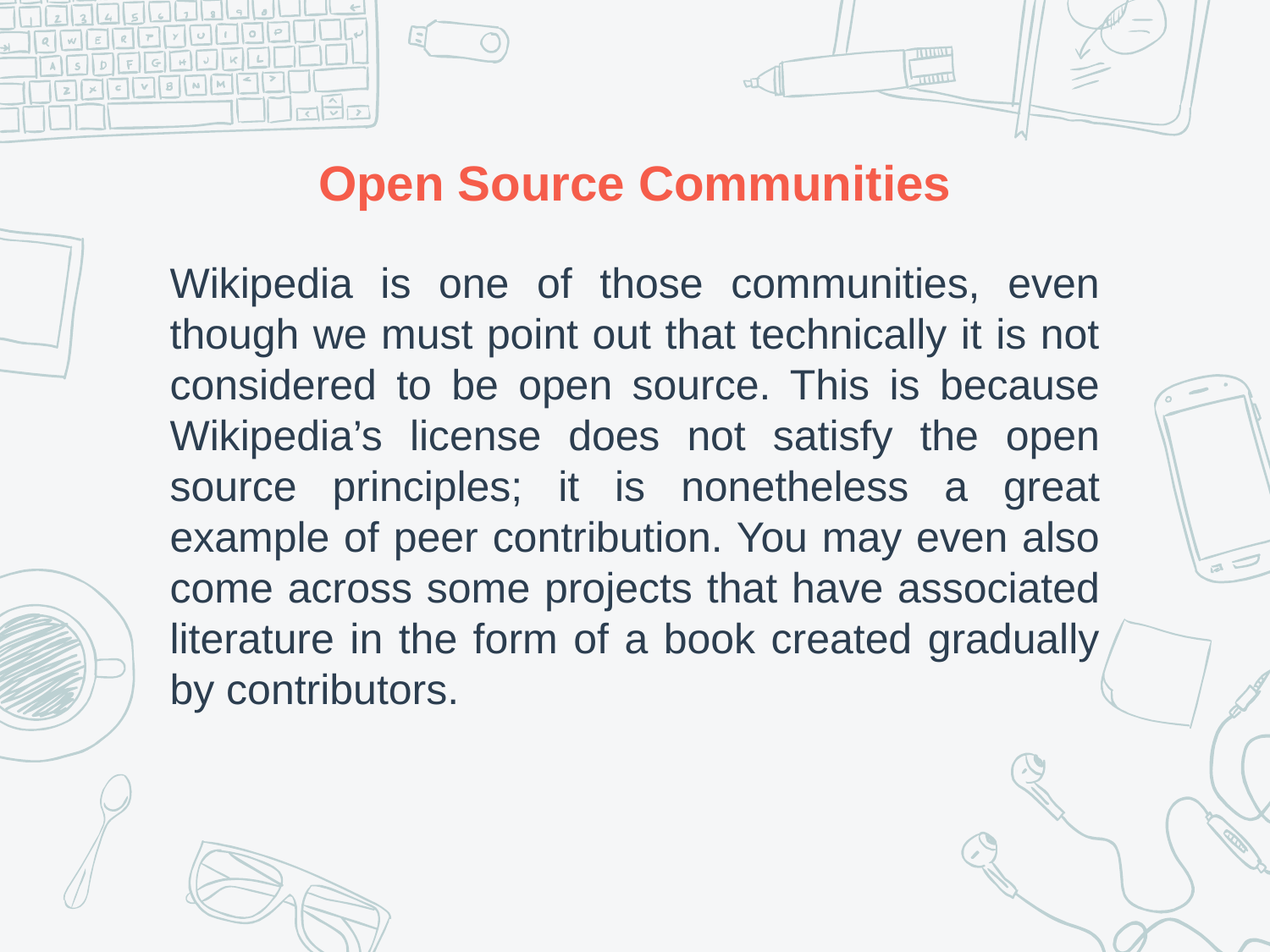

# Open Source Communities
Wikipedia is one of those communities, even though we must point out that technically it is not considered to be open source. This is because Wikipedia’s license does not satisfy the open source principles; it is nonetheless a great example of peer contribution. You may even also come across some projects that have associated literature in the form of a book created gradually by contributors.